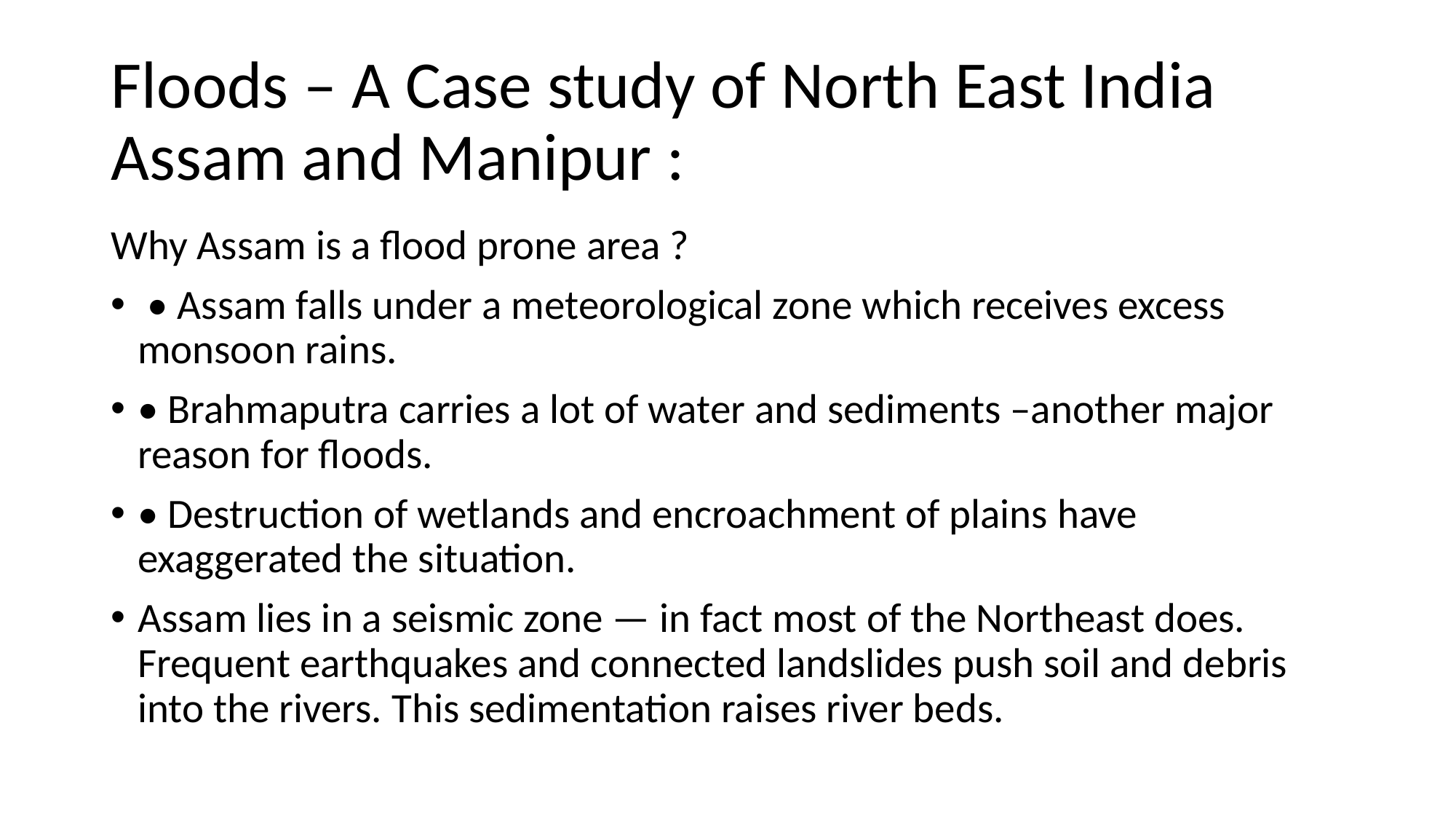

# Floods – A Case study of North East India Assam and Manipur :
Why Assam is a flood prone area ?
 • Assam falls under a meteorological zone which receives excess monsoon rains.
• Brahmaputra carries a lot of water and sediments –another major reason for floods.
• Destruction of wetlands and encroachment of plains have exaggerated the situation.
Assam lies in a seismic zone — in fact most of the Northeast does. Frequent earthquakes and connected landslides push soil and debris into the rivers. This sedimentation raises river beds.